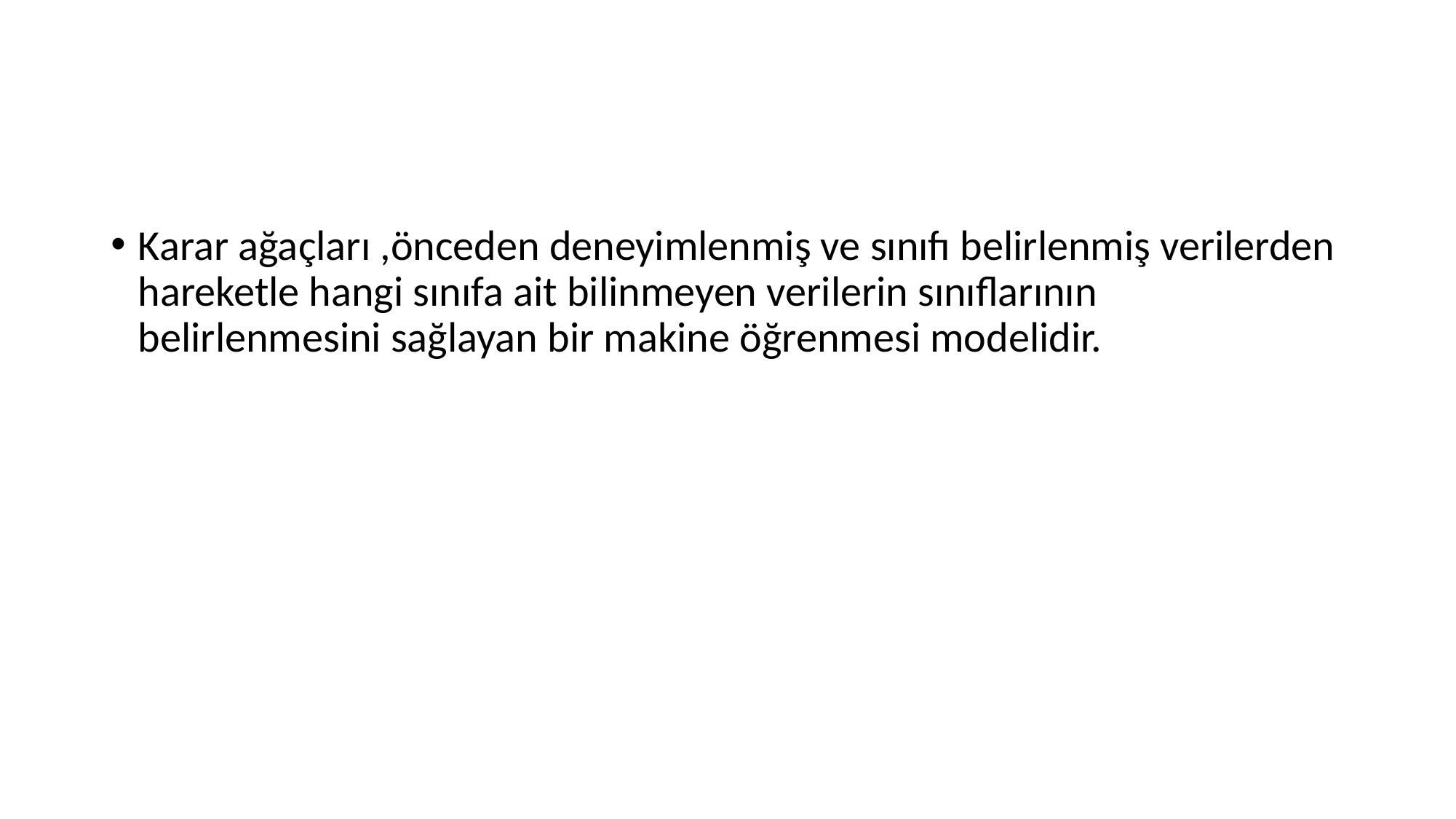

Karar ağaçları ,önceden deneyimlenmiş ve sınıfı belirlenmiş verilerden hareketle hangi sınıfa ait bilinmeyen verilerin sınıflarının belirlenmesini sağlayan bir makine öğrenmesi modelidir.